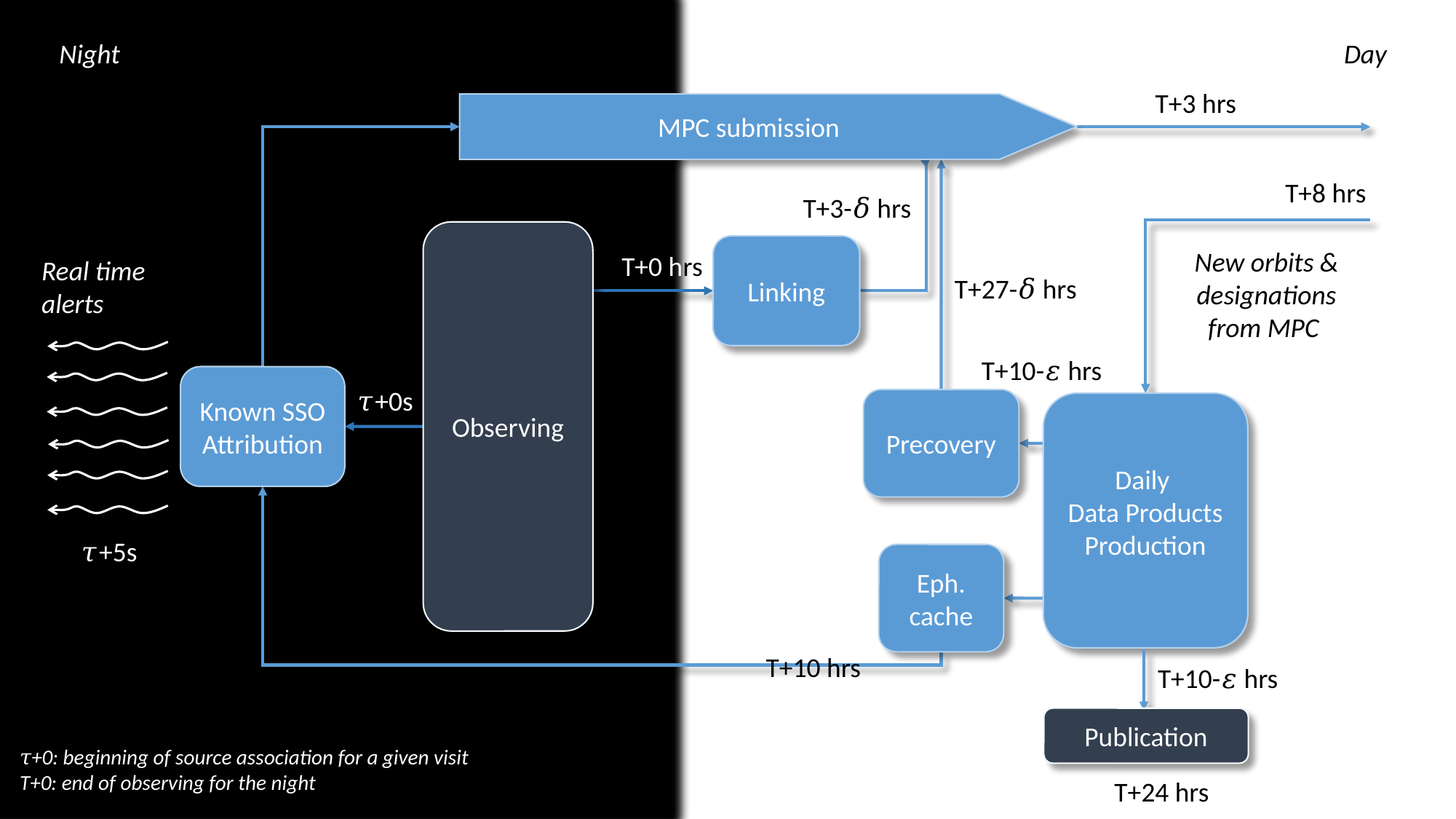

Night
Day
T+3 hrs
MPC submission
T+8 hrs
T+3-𝛿 hrs
Observing
Linking
New orbits & designations
from MPC
T+0 hrs
Real time alerts
T+27-𝛿 hrs

T+10-𝜀 hrs
Known SSO Attribution
𝜏+0s
Precovery

Daily
Data Products Production

𝜏+5s
Eph. cache
T+10 hrs
T+10-𝜀 hrs

Publication

𝜏+0: beginning of source association for a given visit
T+0: end of observing for the night
T+24 hrs